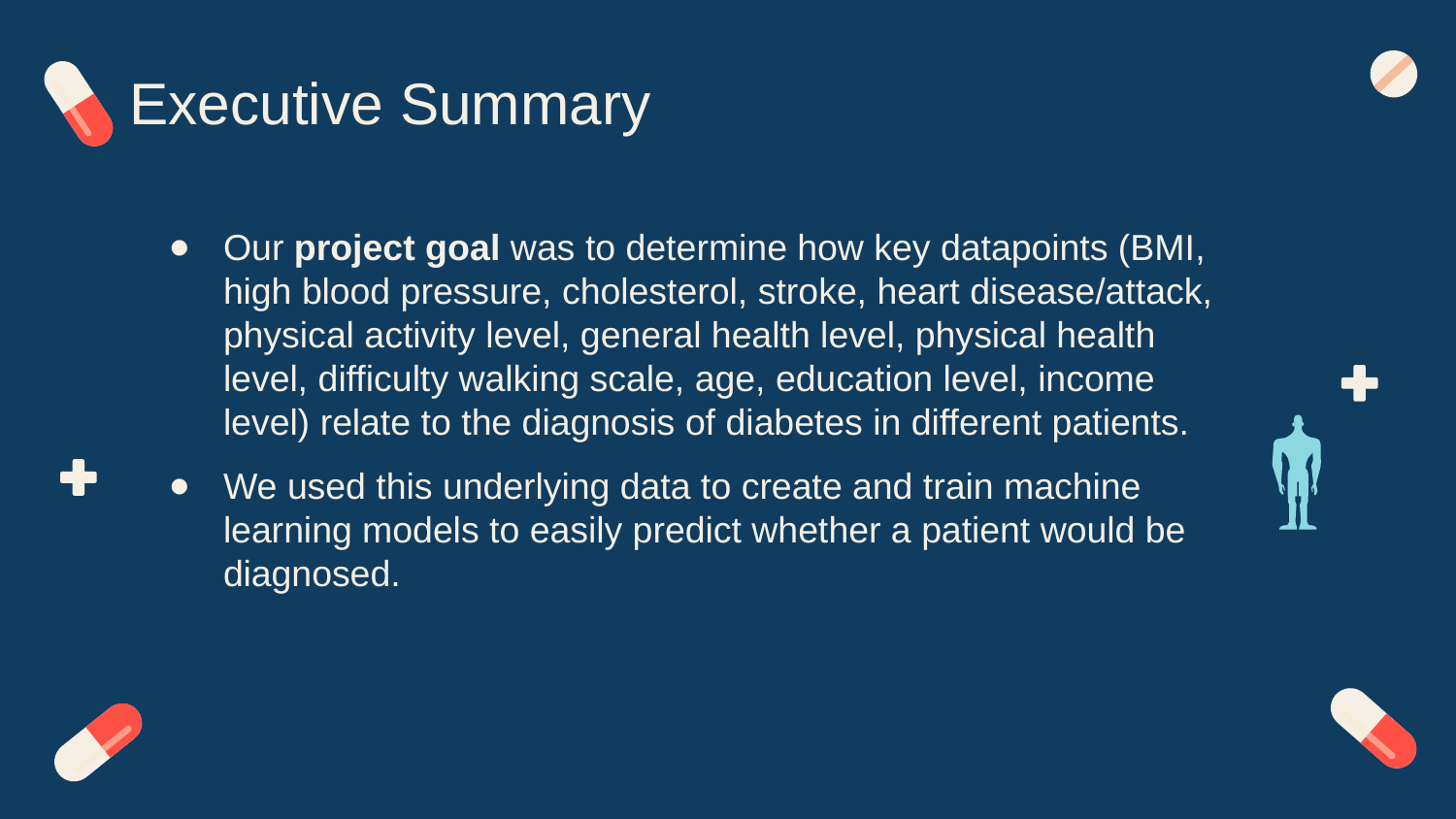

# Executive Summary

Our project goal was to determine how key datapoints (BMI, high blood pressure, cholesterol, stroke, heart disease/attack, physical activity level, general health level, physical health level, difficulty walking scale, age, education level, income level) relate to the diagnosis of diabetes in different patients.
We used this underlying data to create and train machine learning models to easily predict whether a patient would be diagnosed.